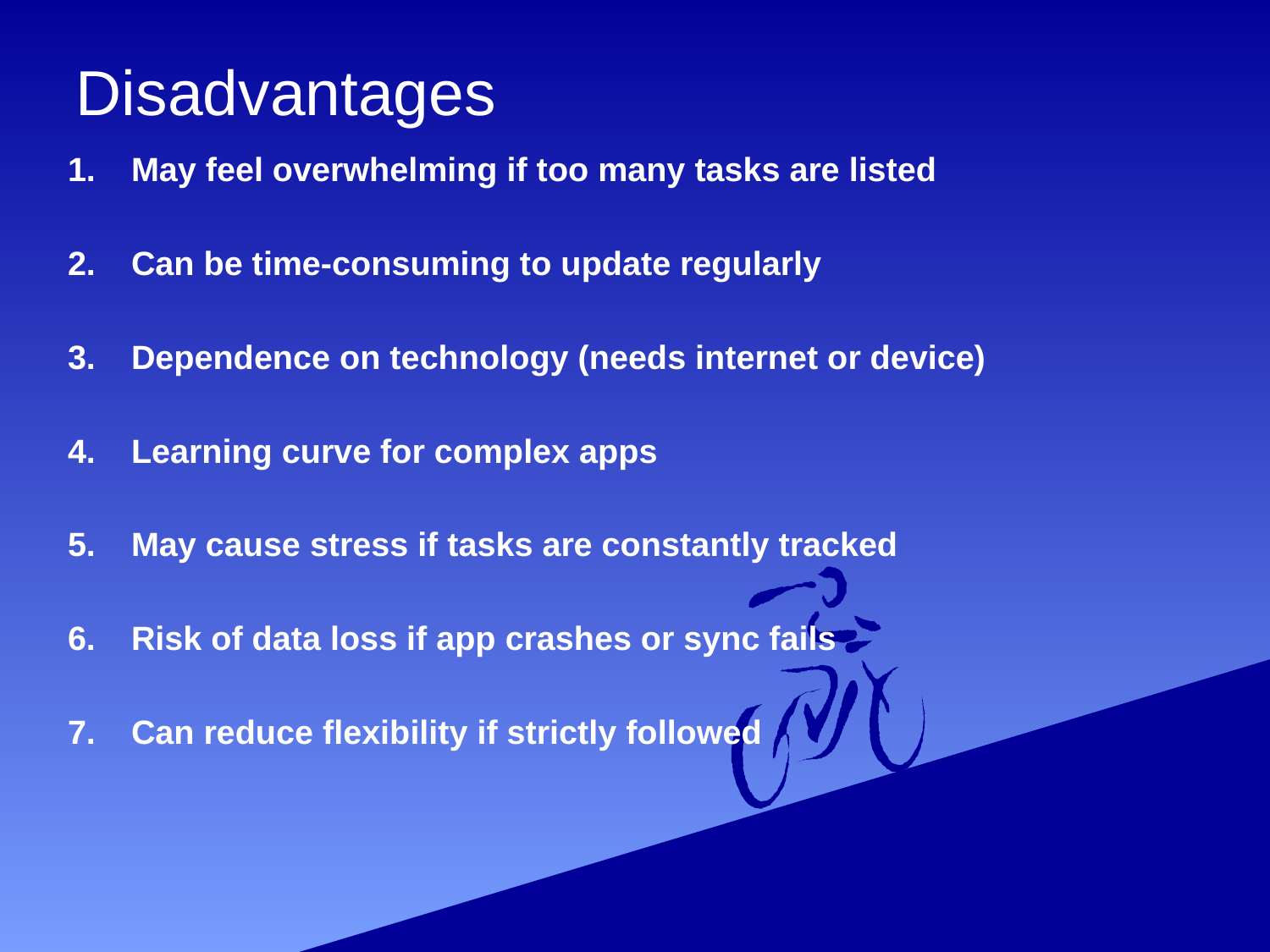

# Disadvantages
May feel overwhelming if too many tasks are listed

Can be time-consuming to update regularly

Dependence on technology (needs internet or device)

Learning curve for complex apps

May cause stress if tasks are constantly tracked

Risk of data loss if app crashes or sync fails

Can reduce flexibility if strictly followed